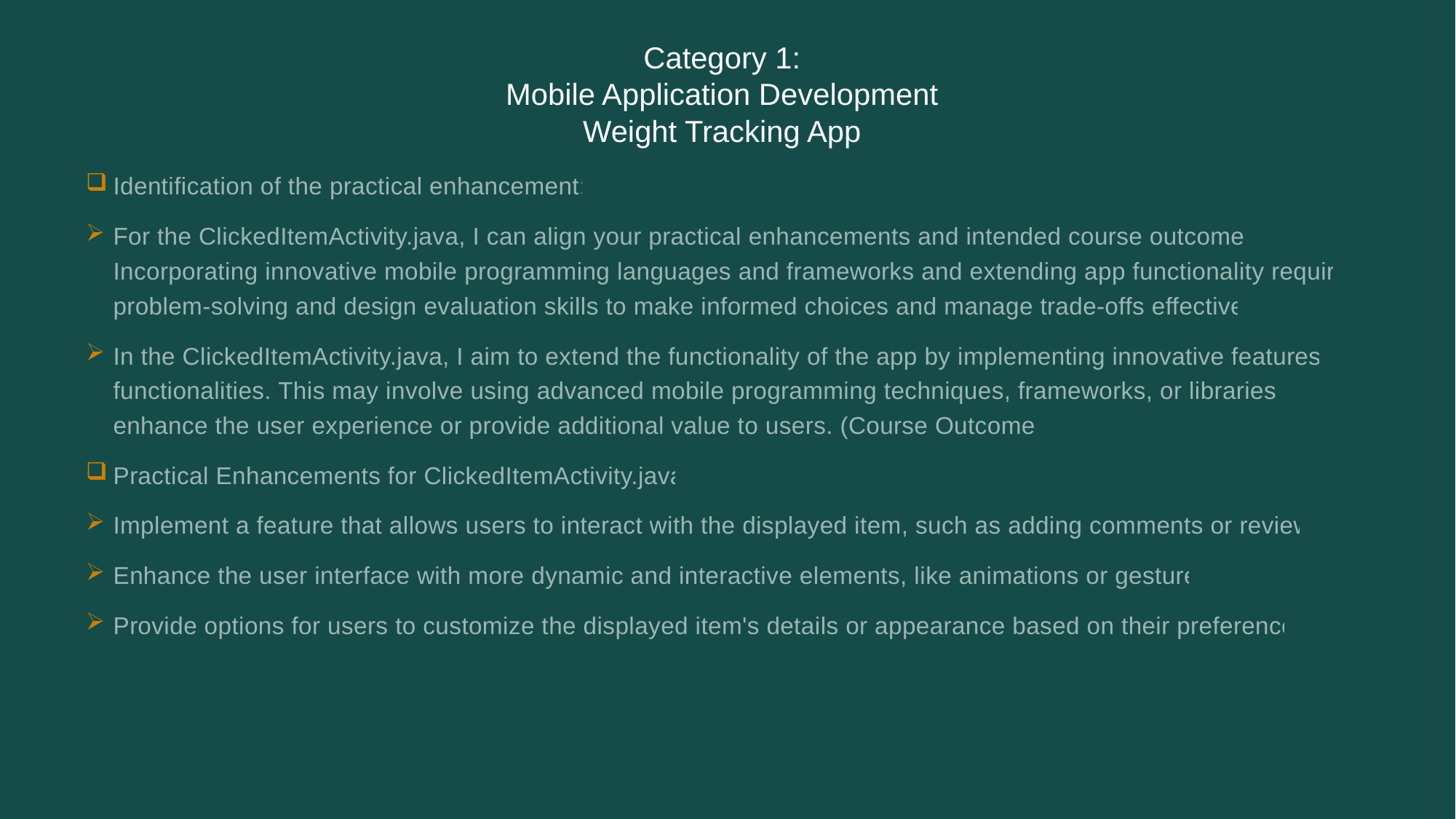

# Category 1: Mobile Application Development Weight Tracking App
Identification of the practical enhancement:
For the ClickedItemActivity.java, I can align your practical enhancements and intended course outcome 3: Incorporating innovative mobile programming languages and frameworks and extending app functionality requires problem-solving and design evaluation skills to make informed choices and manage trade-offs effectively.
In the ClickedItemActivity.java, I aim to extend the functionality of the app by implementing innovative features or functionalities. This may involve using advanced mobile programming techniques, frameworks, or libraries to enhance the user experience or provide additional value to users. (Course Outcome 3)
Practical Enhancements for ClickedItemActivity.java:
Implement a feature that allows users to interact with the displayed item, such as adding comments or reviews.
Enhance the user interface with more dynamic and interactive elements, like animations or gestures.
Provide options for users to customize the displayed item's details or appearance based on their preferences.